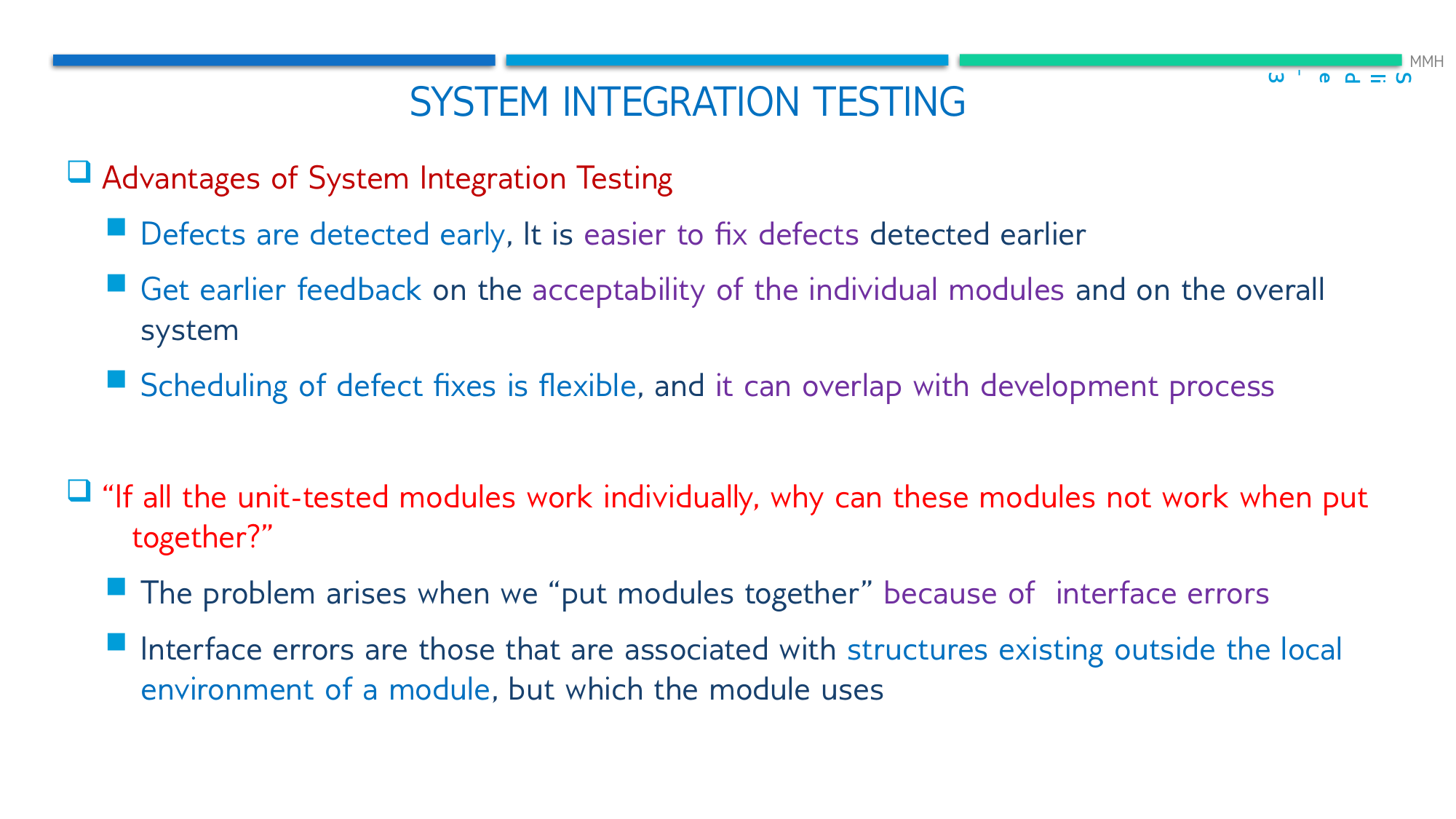

Slide - 3
    MMH
System integration testing
Advantages of System Integration Testing
Defects are detected early, It is easier to fix defects detected earlier
Get earlier feedback on the acceptability of the individual modules and on the overall system
Scheduling of defect fixes is flexible, and it can overlap with development process

“If all the unit-tested modules work individually, why can these modules not work when put
   together?”
The problem arises when we “put modules together” because of  interface errors
Interface errors are those that are associated with structures existing outside the local environment of a module, but which the module uses